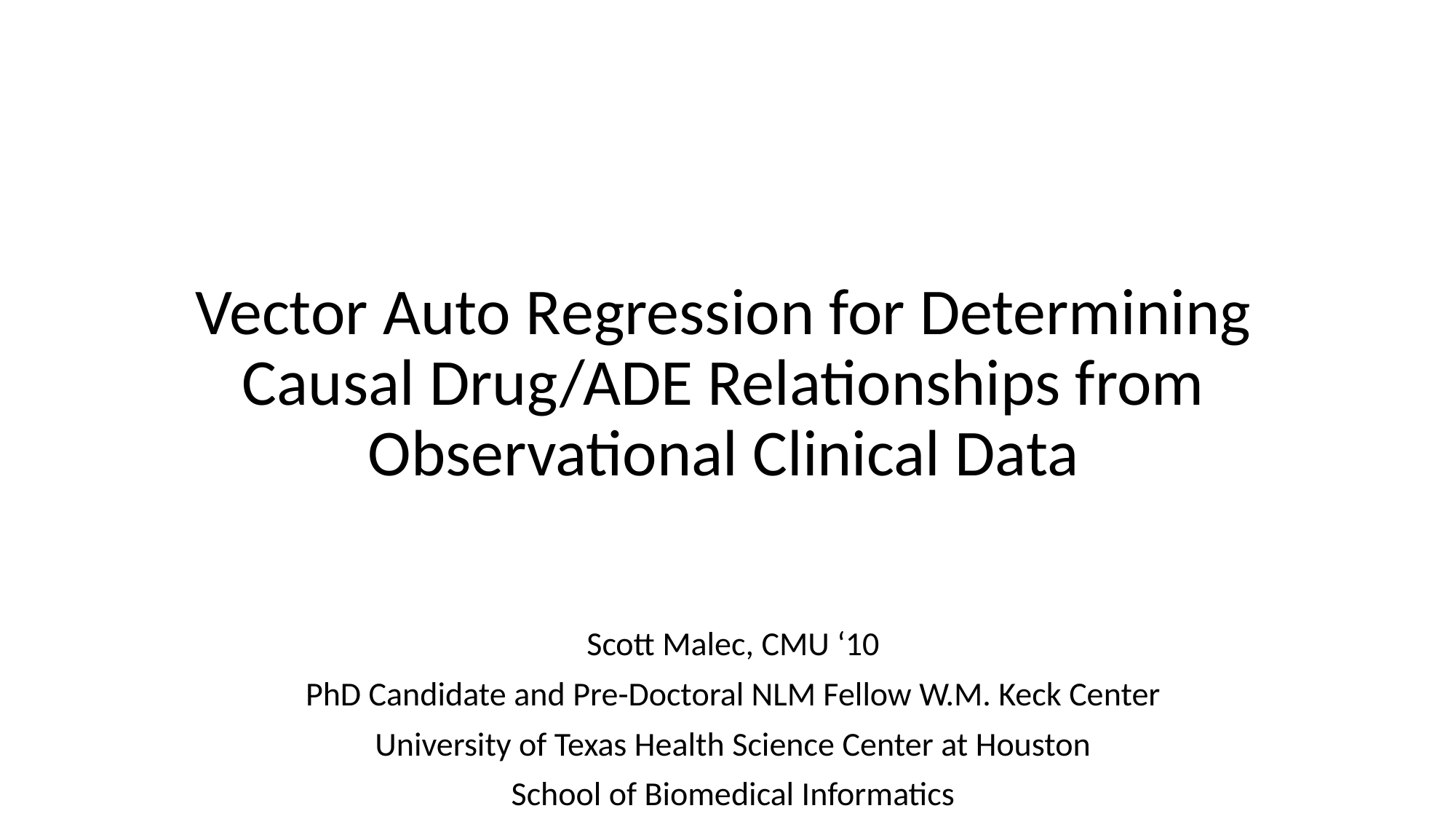

# Vector Auto Regression for Determining Causal Drug/ADE Relationships from Observational Clinical Data
Scott Malec, CMU ‘10
PhD Candidate and Pre-Doctoral NLM Fellow W.M. Keck Center
University of Texas Health Science Center at Houston
School of Biomedical Informatics